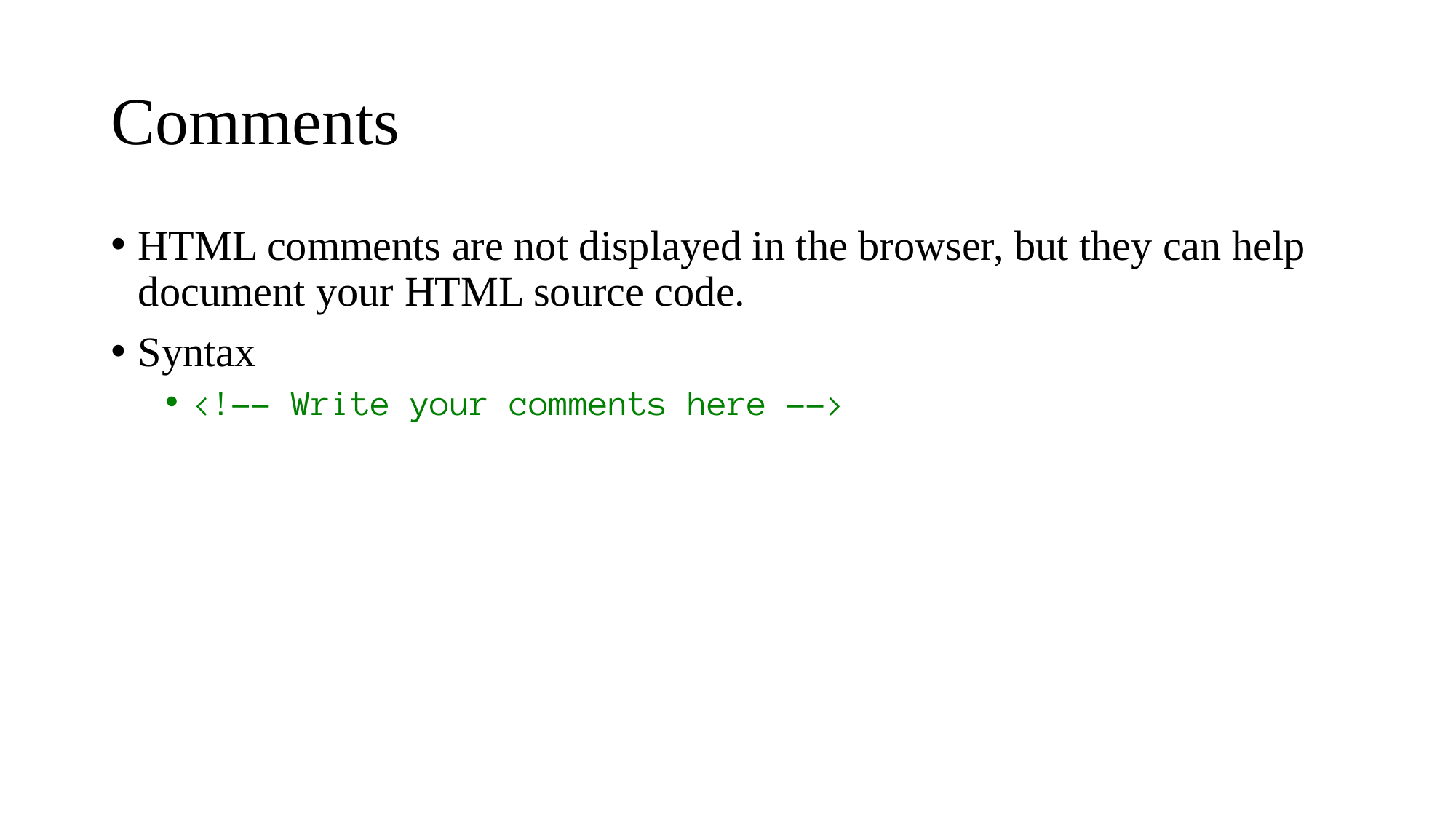

# Comments
HTML comments are not displayed in the browser, but they can help document your HTML source code.
Syntax
<!-- Write your comments here -->